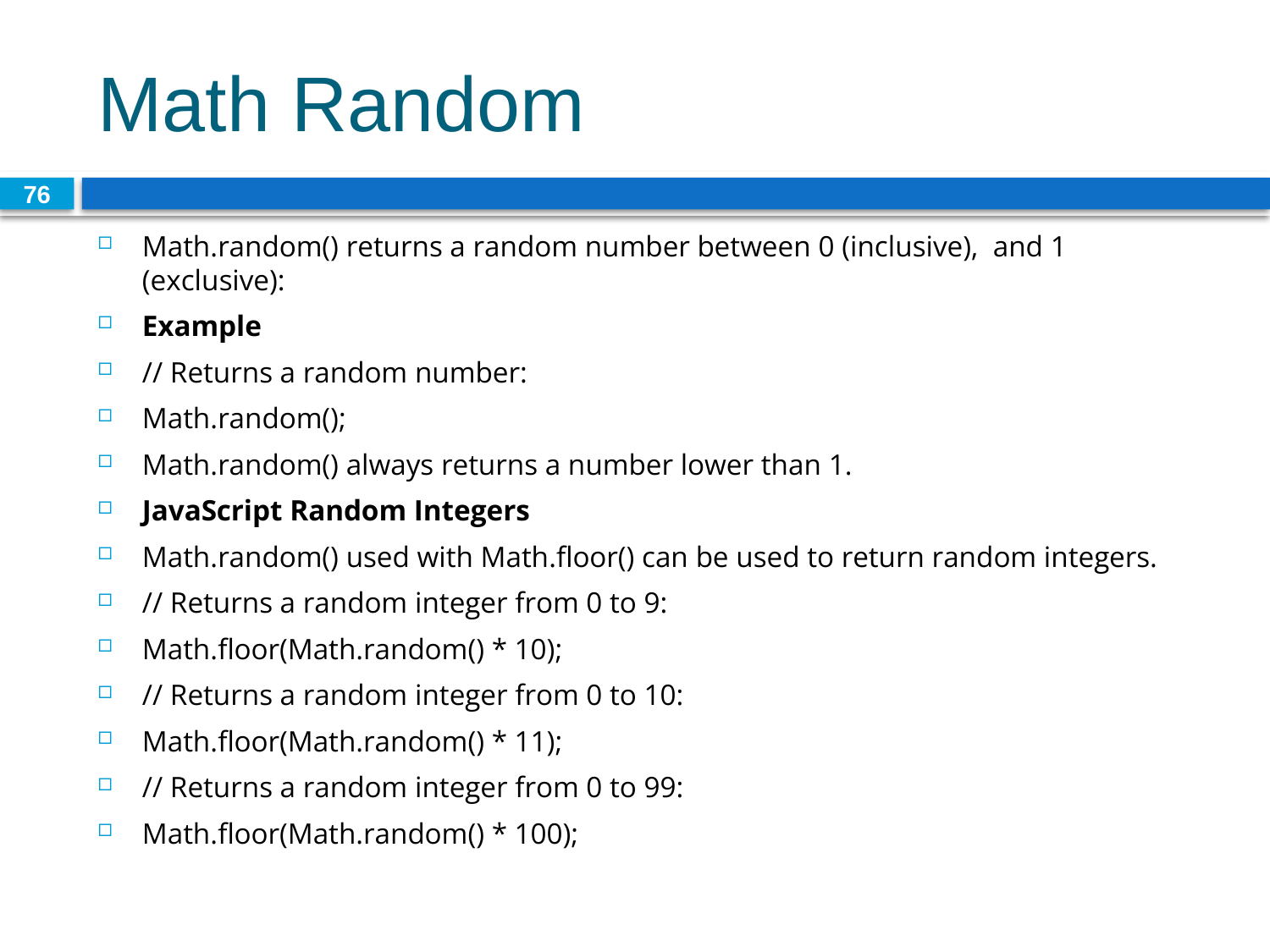

# Math Random
76
Math.random() returns a random number between 0 (inclusive),  and 1 (exclusive):
Example
// Returns a random number:
Math.random();
Math.random() always returns a number lower than 1.
JavaScript Random Integers
Math.random() used with Math.floor() can be used to return random integers.
// Returns a random integer from 0 to 9:
Math.floor(Math.random() * 10);
// Returns a random integer from 0 to 10:
Math.floor(Math.random() * 11);
// Returns a random integer from 0 to 99:
Math.floor(Math.random() * 100);